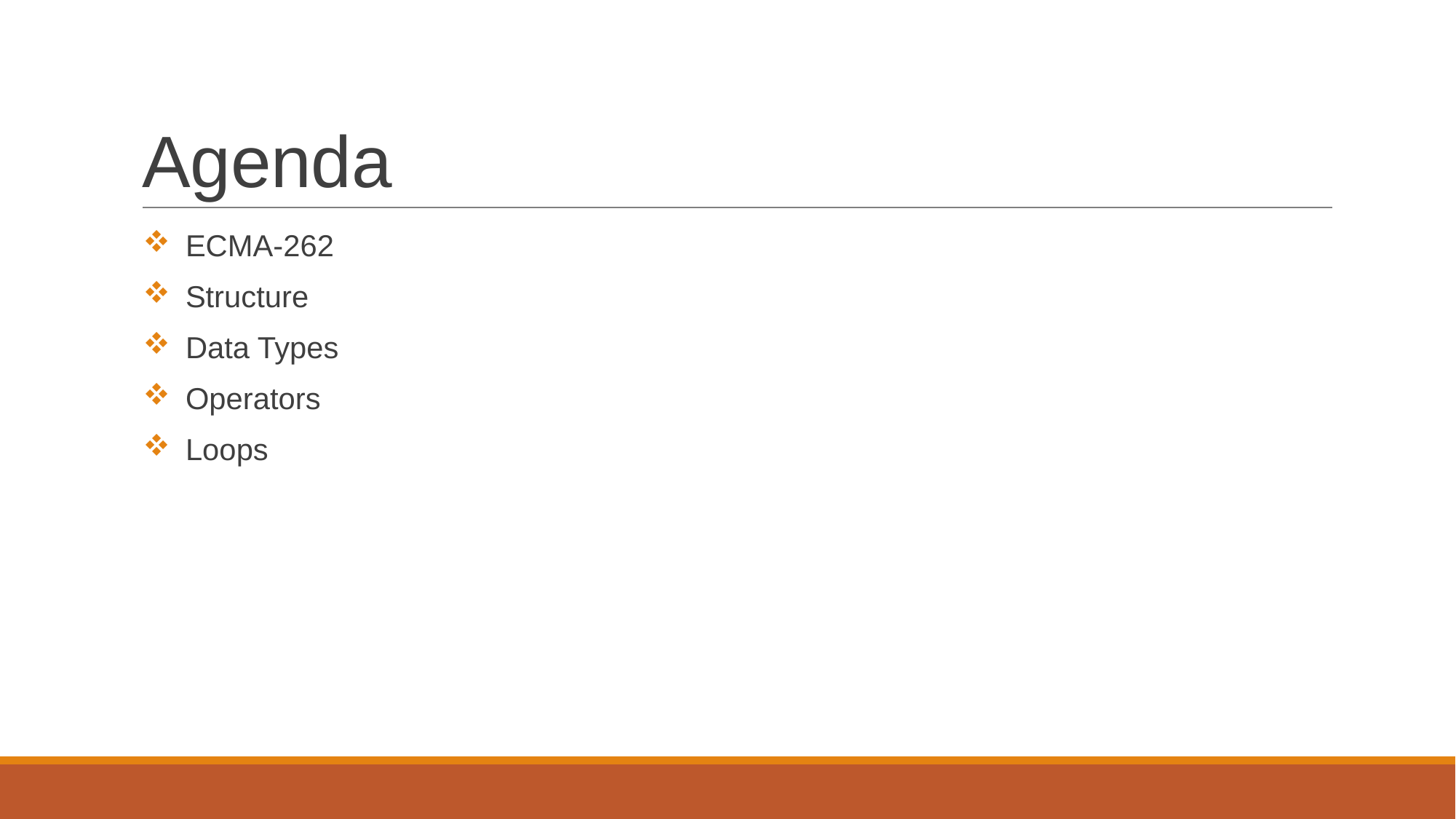

# Agenda
ECMA-262
Structure
Data Types
Operators
Loops